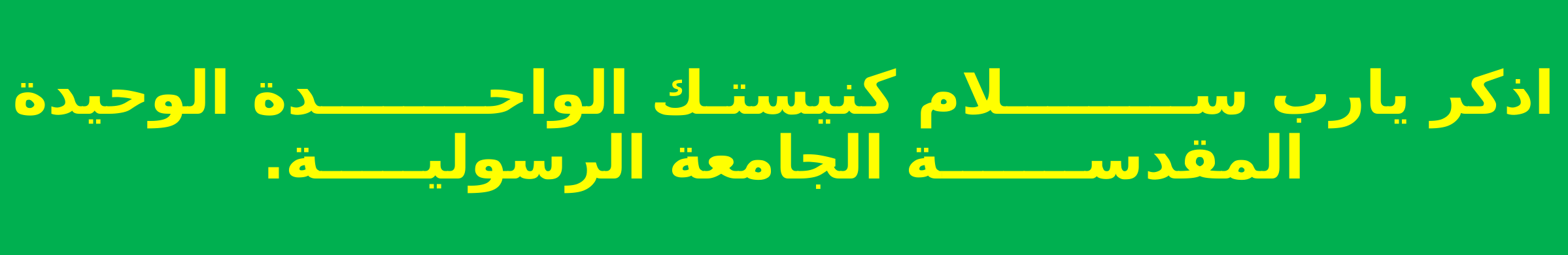

اذكر يارب ســـــــــلام كنيستـك الواحــــــــدة الوحيدة المقدســـــــة الجامعة الرسوليـــــة.